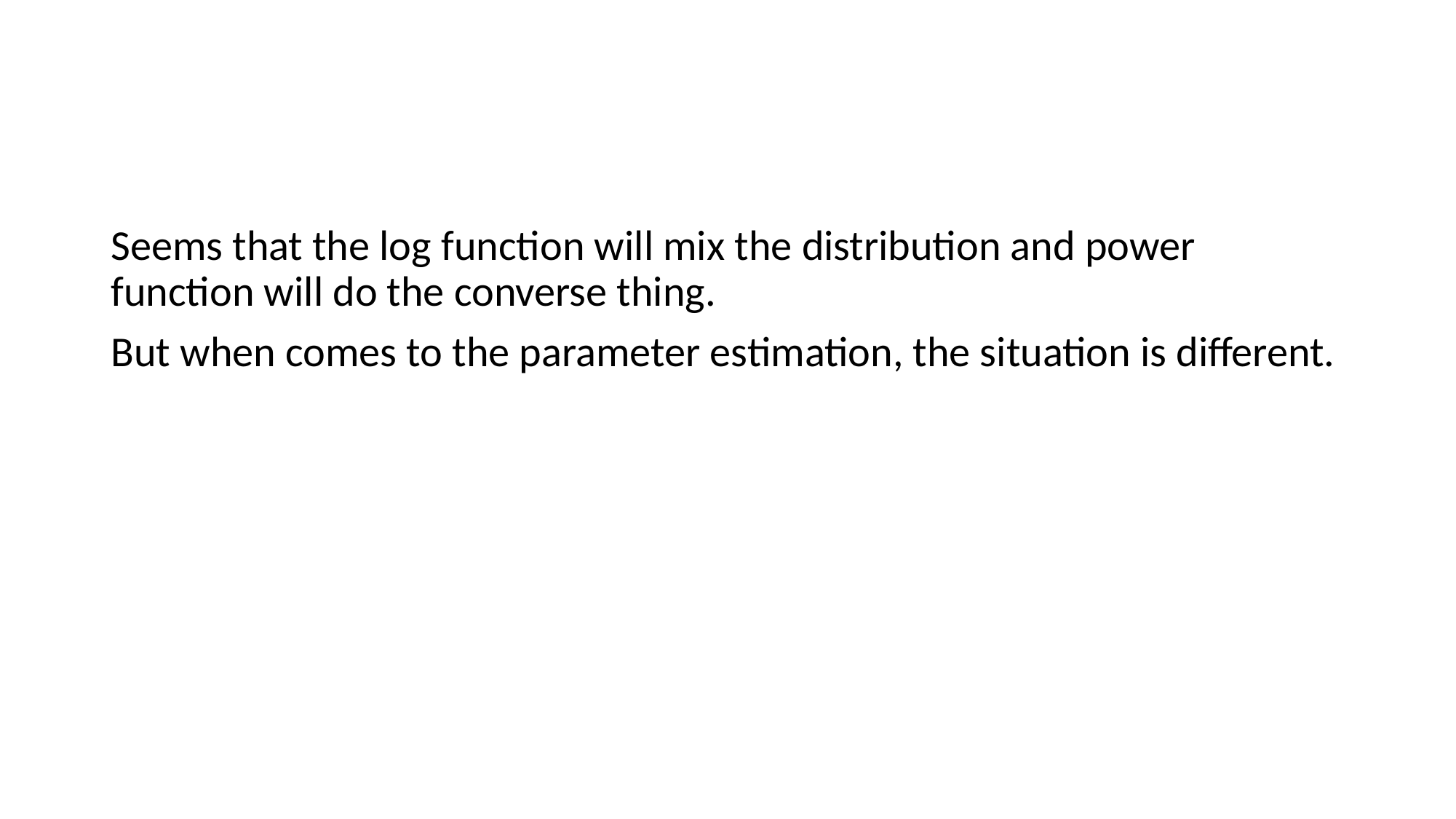

Seems that the log function will mix the distribution and power function will do the converse thing.
But when comes to the parameter estimation, the situation is different.